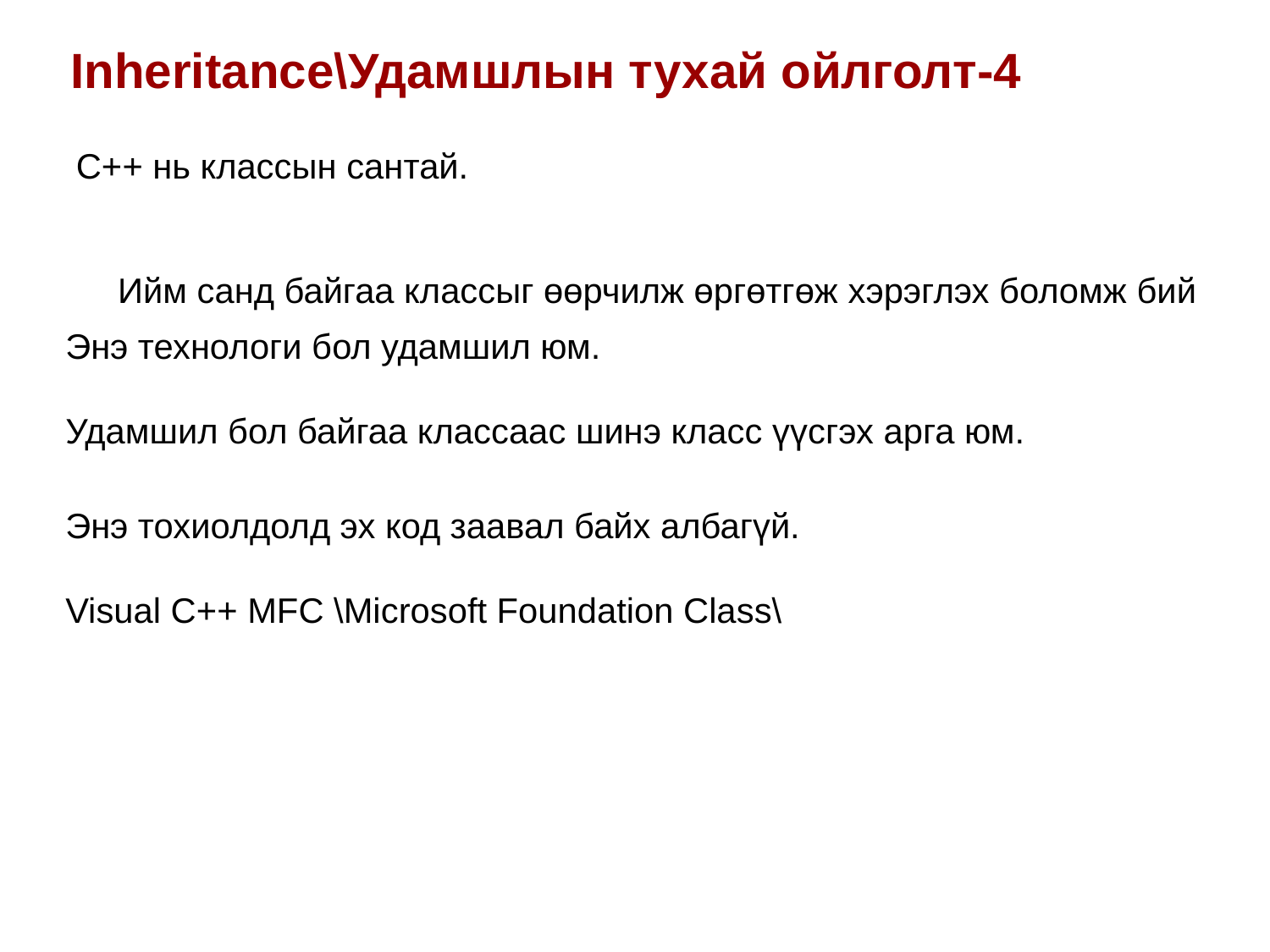

Inheritance\Удамшлын тухай ойлголт-4
C++ нь классын сантай.
Ийм санд байгаа классыг өөрчилж өргөтгөж хэрэглэх боломж бий
Энэ технологи бол удамшил юм.
Удамшил бол байгаа классаас шинэ класс үүсгэх арга юм.
Энэ тохиолдолд эх код заавал байх албагүй.
Visual C++ MFC \Microsoft Foundation Class\